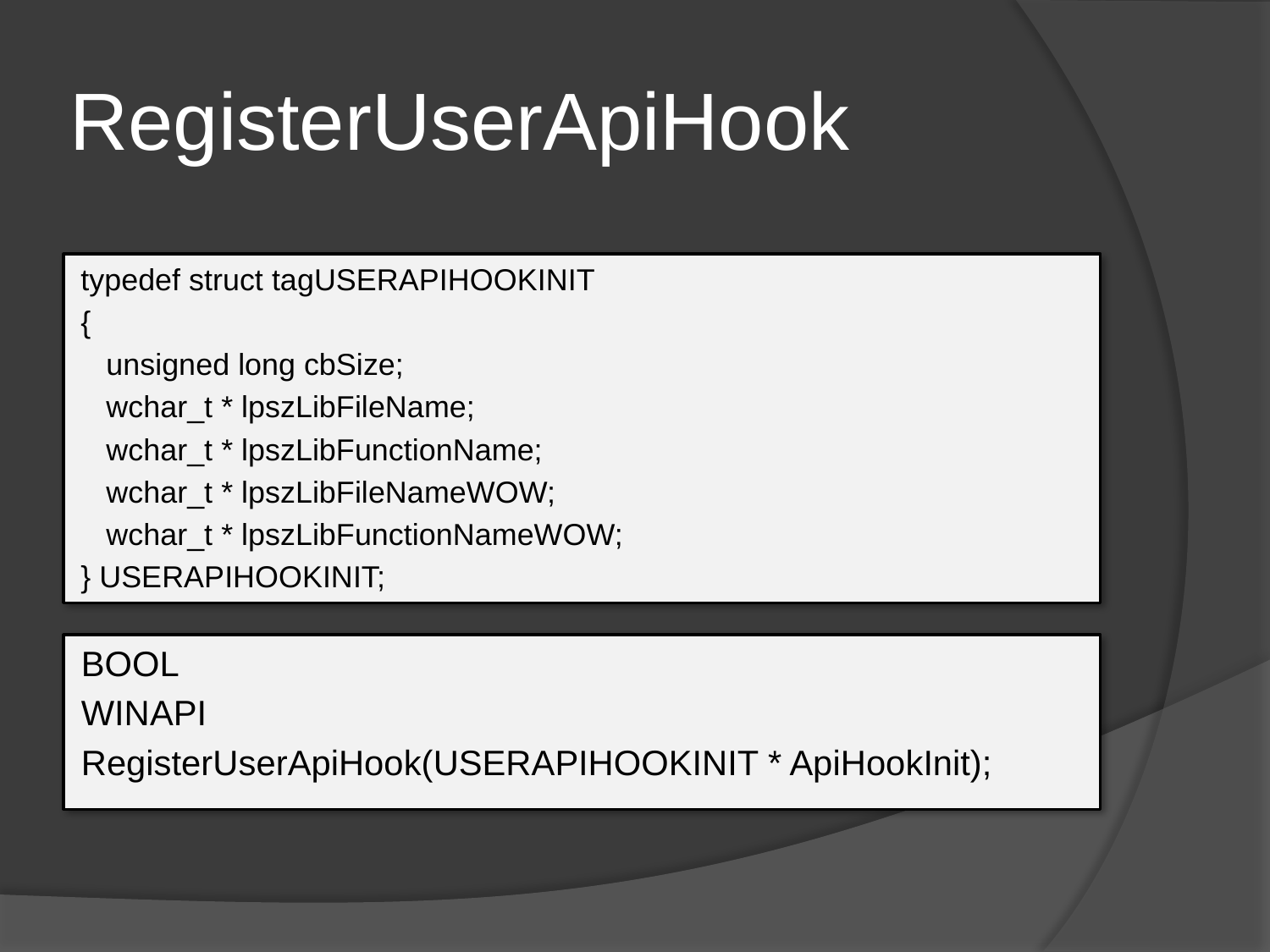

# RegisterUserApiHook
typedef struct tagUSERAPIHOOKINIT
{
   unsigned long cbSize;
   wchar_t * lpszLibFileName;
   wchar_t * lpszLibFunctionName;
   wchar_t * lpszLibFileNameWOW;
   wchar_t * lpszLibFunctionNameWOW;
} USERAPIHOOKINIT;

BOOL
WINAPI
RegisterUserApiHook(USERAPIHOOKINIT * ApiHookInit);